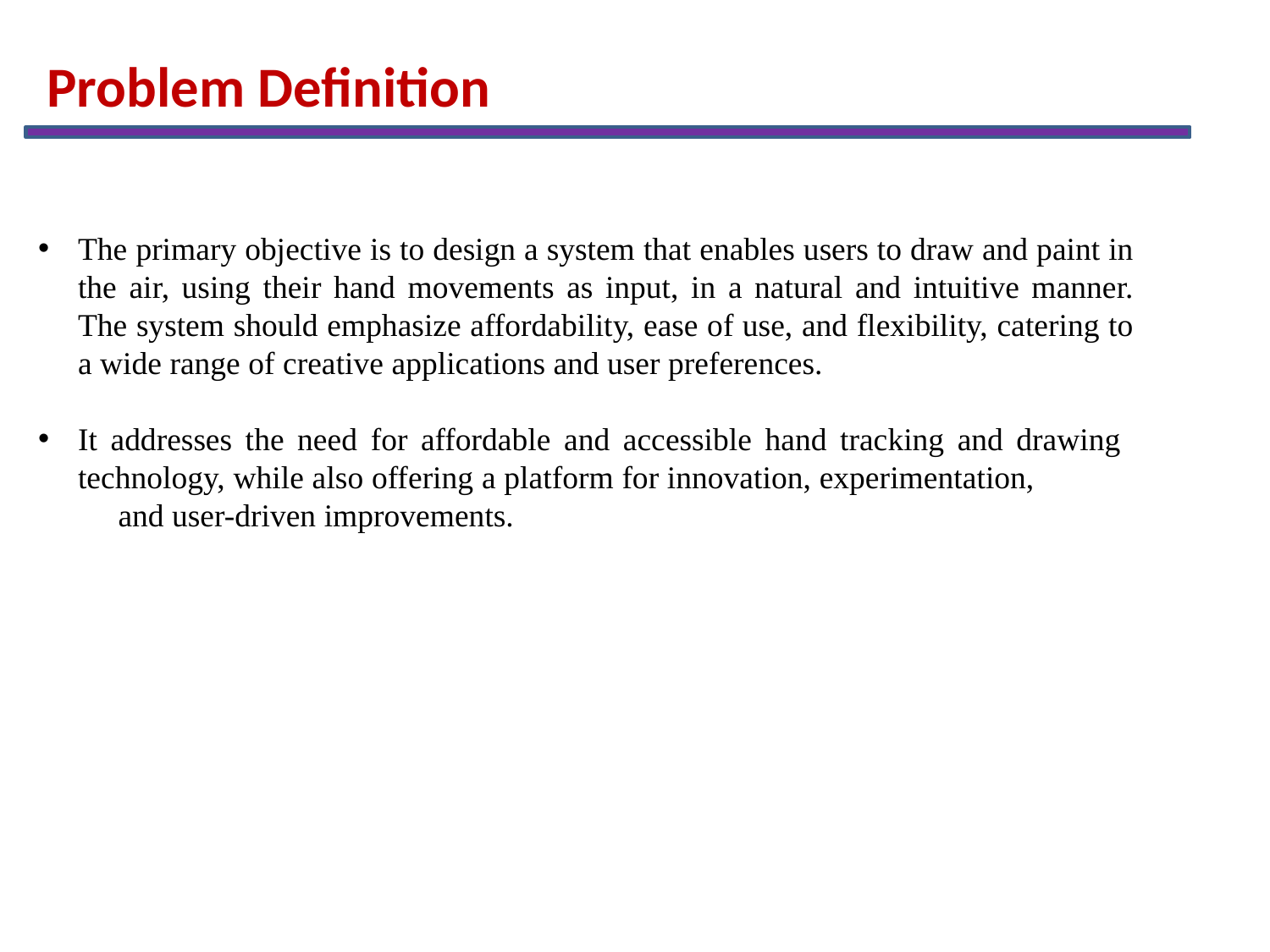

# Problem Definition

The primary objective is to design a system that enables users to draw and paint in the air, using their hand movements as input, in a natural and intuitive manner. The system should emphasize affordability, ease of use, and flexibility, catering to a wide range of creative applications and user preferences.

It addresses the need for affordable and accessible hand tracking and drawing  technology, while also offering a platform for innovation, experimentation,                  and user-driven improvements.